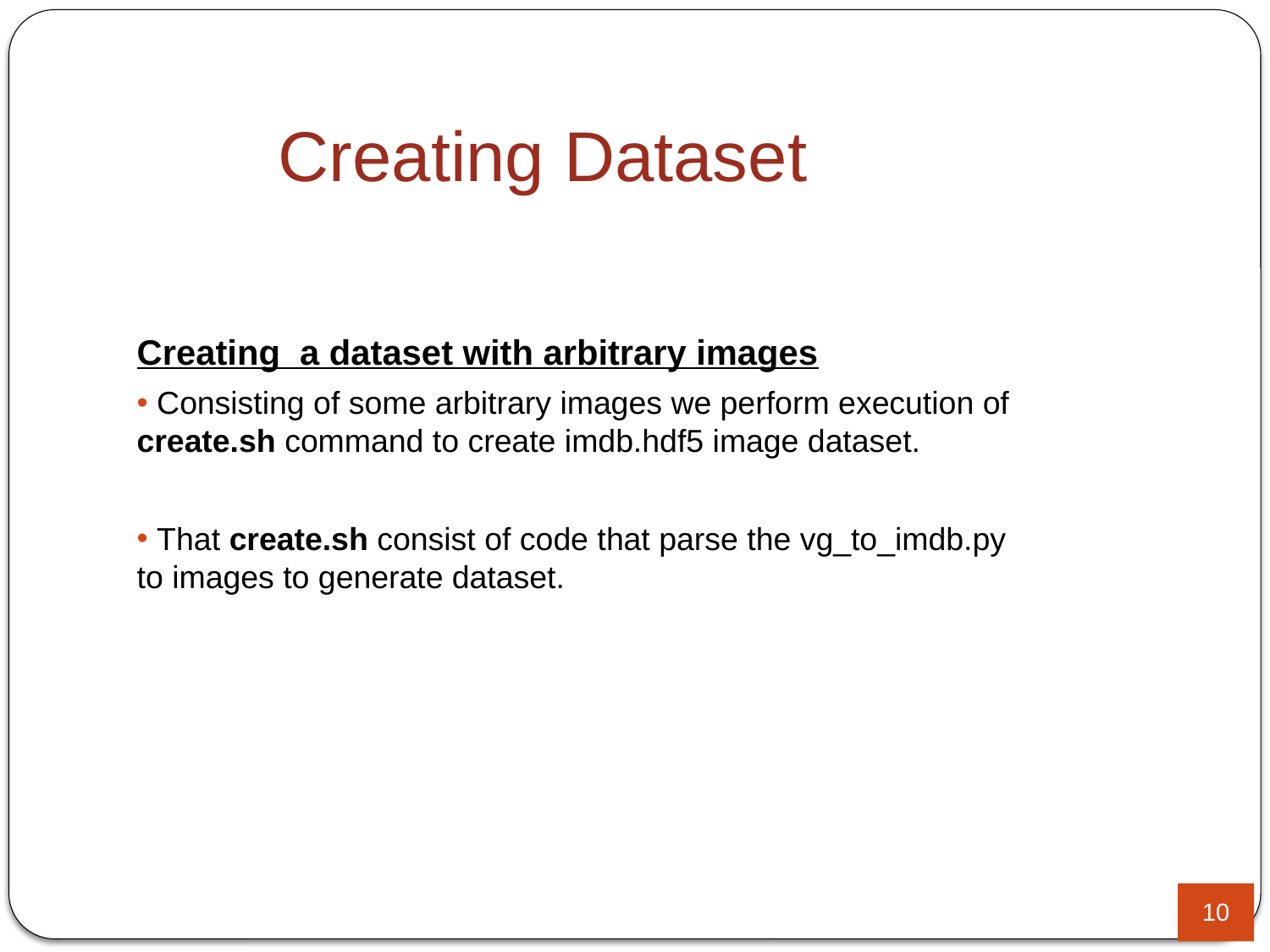

# Creating Dataset
Creating  a dataset with arbitrary images
 Consisting of some arbitrary images we perform execution of create.sh command to create imdb.hdf5 image dataset.

 That create.sh consist of code that parse the vg_to_imdb.py to images to generate dataset.
10